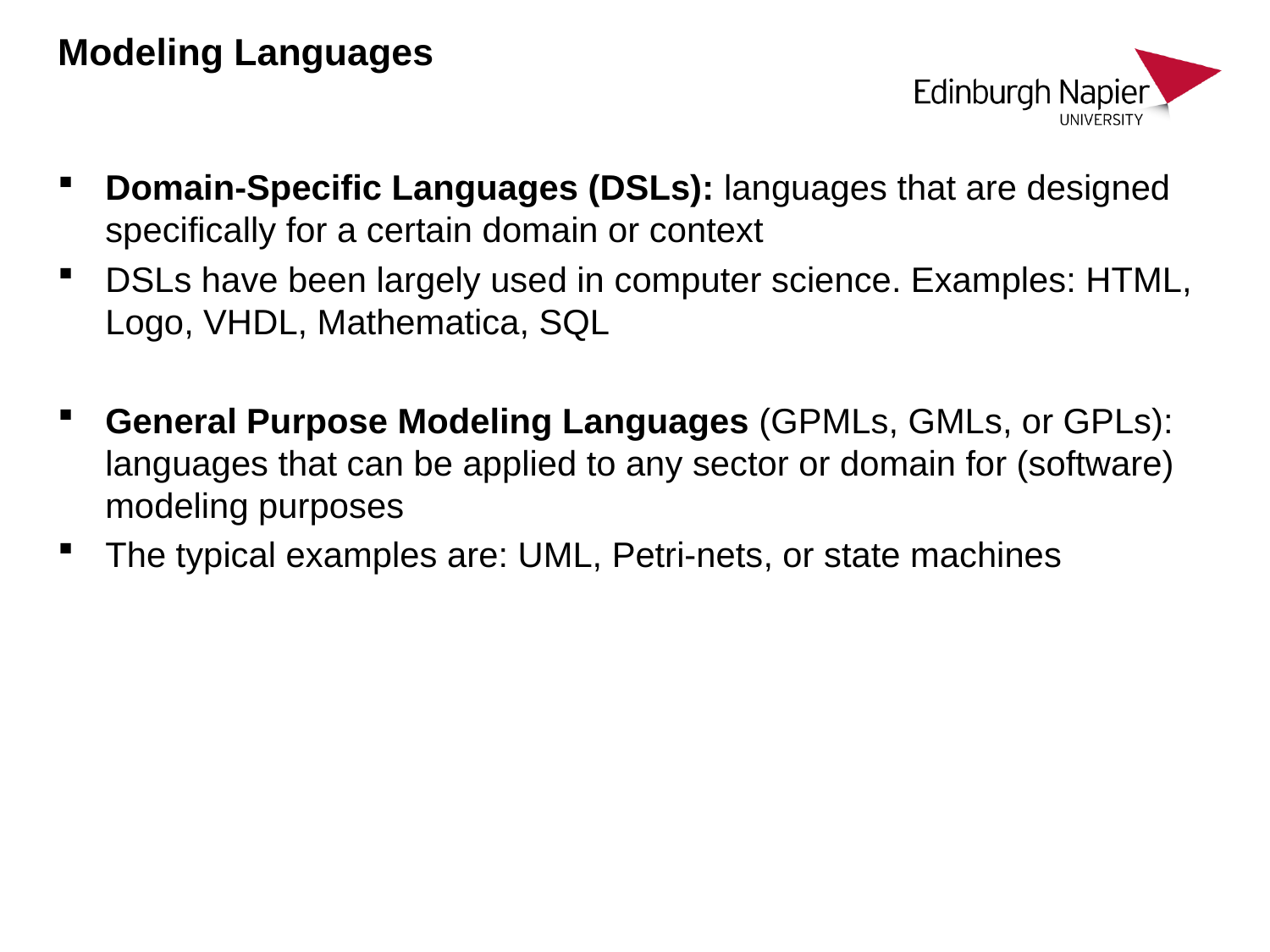

# Modeling Languages

Domain-Specific Languages (DSLs): languages that are designed specifically for a certain domain or context
DSLs have been largely used in computer science. Examples: HTML, Logo, VHDL, Mathematica, SQL

General Purpose Modeling Languages (GPMLs, GMLs, or GPLs): languages that can be applied to any sector or domain for (software) modeling purposes
The typical examples are: UML, Petri-nets, or state machines